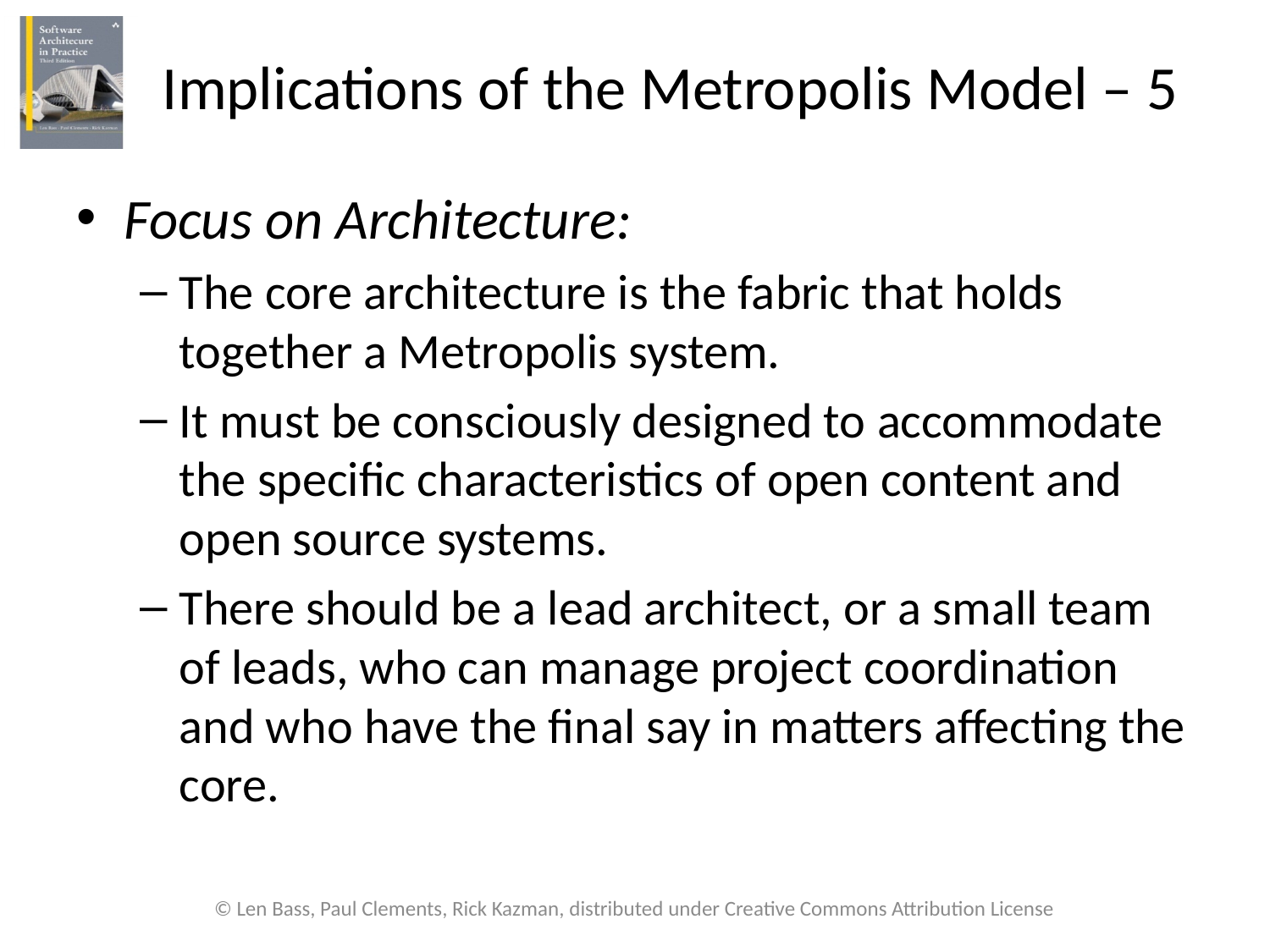

# Implications of the Metropolis Model – 5
Focus on Architecture:
The core architecture is the fabric that holds together a Metropolis system.
It must be consciously designed to accommodate the specific characteristics of open content and open source systems.
There should be a lead architect, or a small team of leads, who can manage project coordination and who have the final say in matters affecting the core.
© Len Bass, Paul Clements, Rick Kazman, distributed under Creative Commons Attribution License